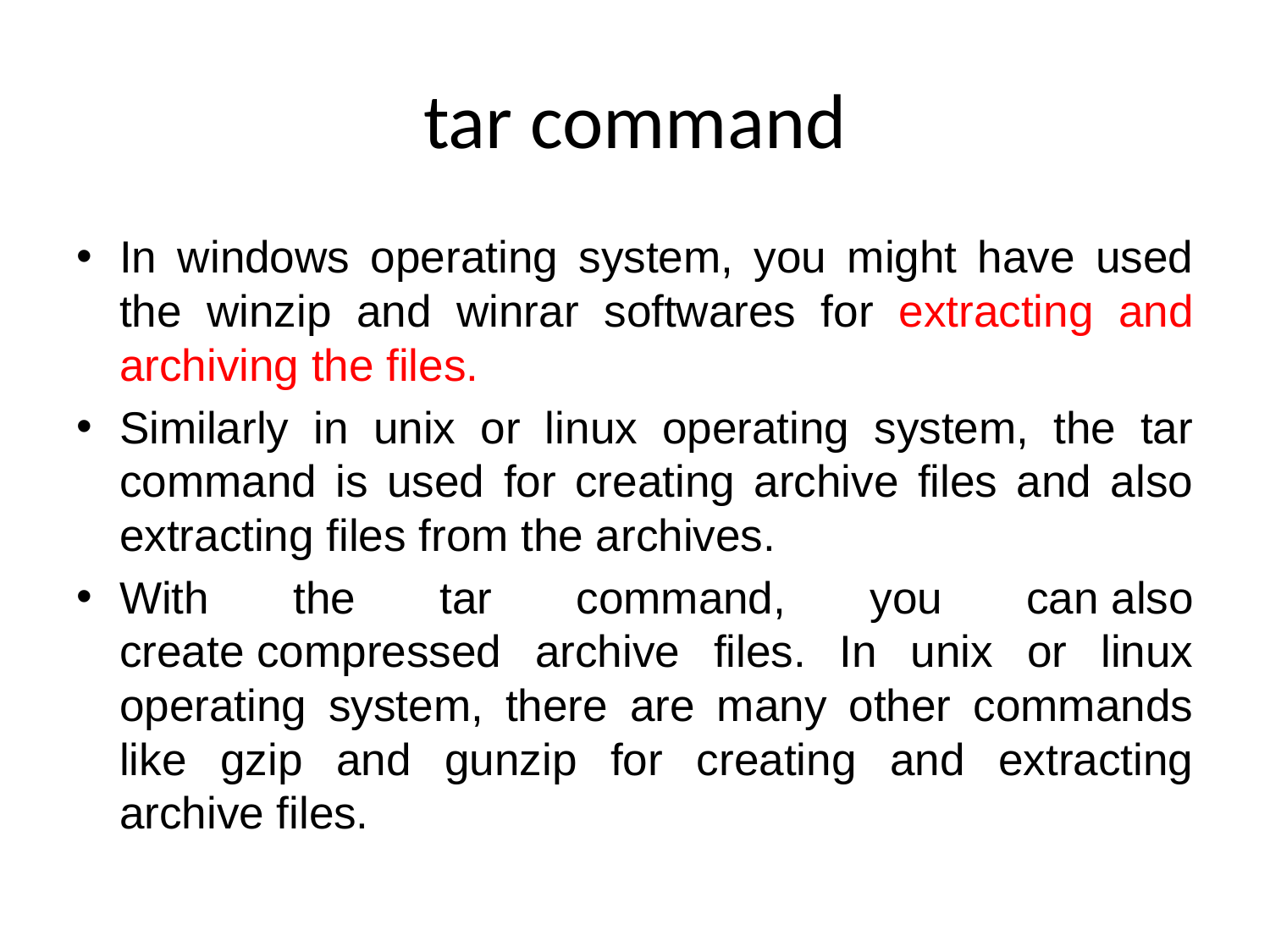

# tar command
In windows operating system, you might have used the winzip and winrar softwares for extracting and archiving the files.
Similarly in unix or linux operating system, the tar command is used for creating archive files and also extracting files from the archives.
With the tar command, you can also create compressed archive files. In unix or linux operating system, there are many other commands like gzip and gunzip for creating and extracting archive files.